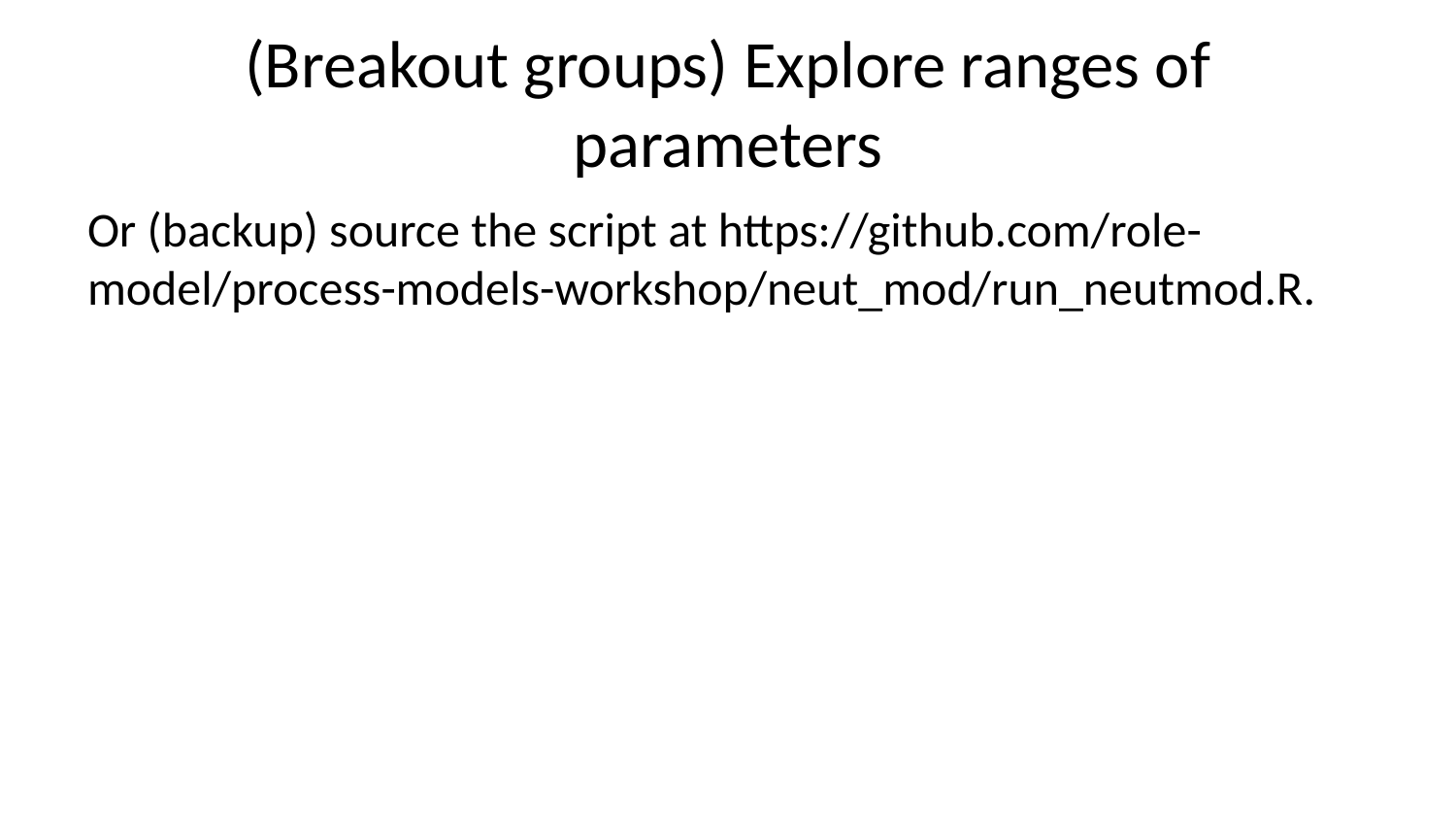

# (Breakout groups) Explore ranges of parameters
Or (backup) source the script at https://github.com/role-model/process-models-workshop/neut_mod/run_neutmod.R.